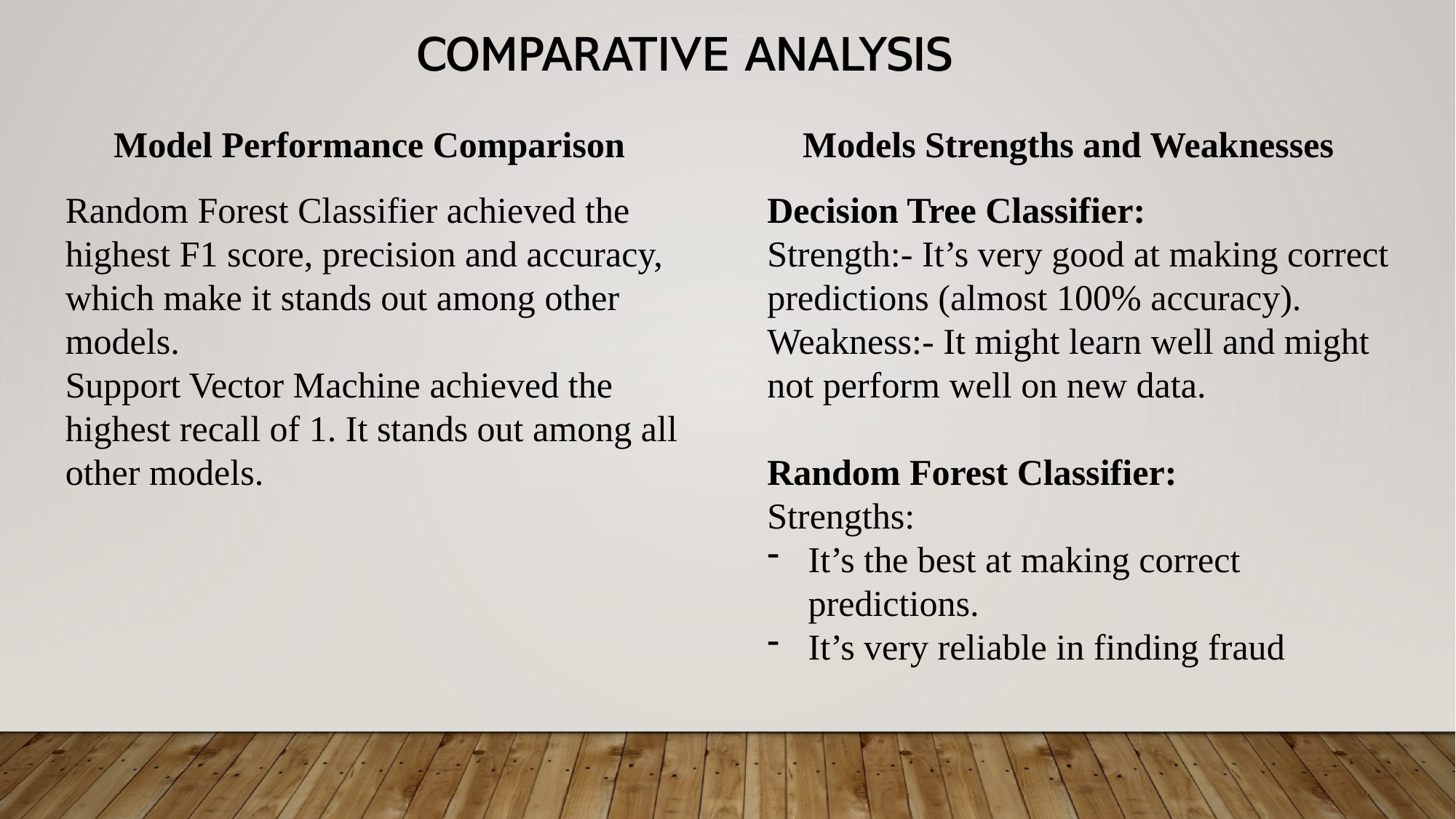

COMPARATIVE ANALYSIS
Model Performance Comparison
Models Strengths and Weaknesses
Random Forest Classifier achieved the highest F1 score, precision and accuracy, which make it stands out among other models.
Support Vector Machine achieved the highest recall of 1. It stands out among all other models.
Decision Tree Classifier:
Strength:- It’s very good at making correct predictions (almost 100% accuracy).
Weakness:- It might learn well and might not perform well on new data.

Random Forest Classifier:
Strengths:
It’s the best at making correct predictions.
It’s very reliable in finding fraud